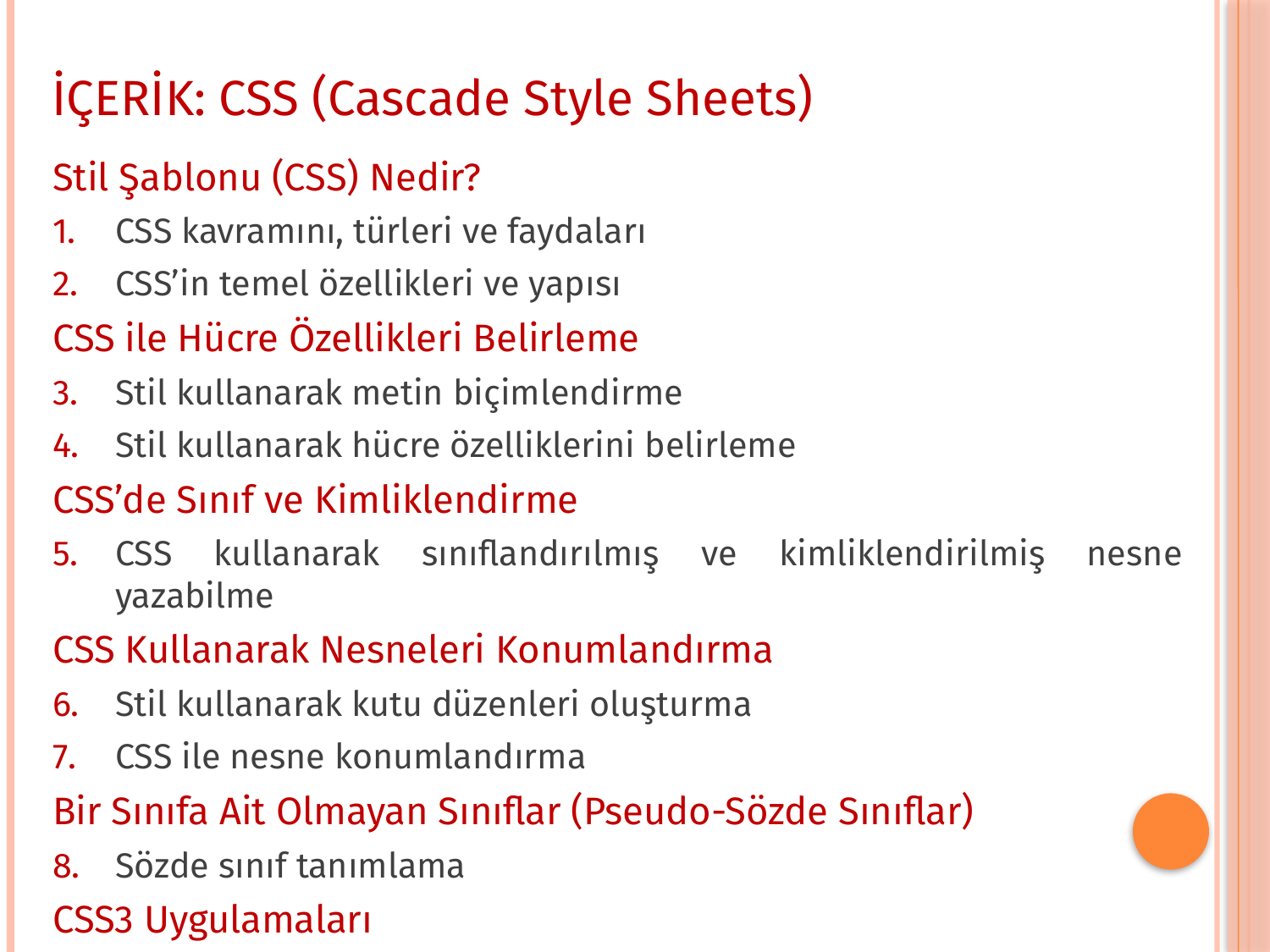

İÇERİK: CSS (Cascade Style Sheets)
Stil Şablonu (CSS) Nedir?
CSS kavramını, türleri ve faydaları
CSS’in temel özellikleri ve yapısı
CSS ile Hücre Özellikleri Belirleme
Stil kullanarak metin biçimlendirme
Stil kullanarak hücre özelliklerini belirleme
CSS’de Sınıf ve Kimliklendirme
CSS kullanarak sınıflandırılmış ve kimliklendirilmiş nesne yazabilme
CSS Kullanarak Nesneleri Konumlandırma
Stil kullanarak kutu düzenleri oluşturma
CSS ile nesne konumlandırma
Bir Sınıfa Ait Olmayan Sınıflar (Pseudo-Sözde Sınıflar)
Sözde sınıf tanımlama
CSS3 Uygulamaları